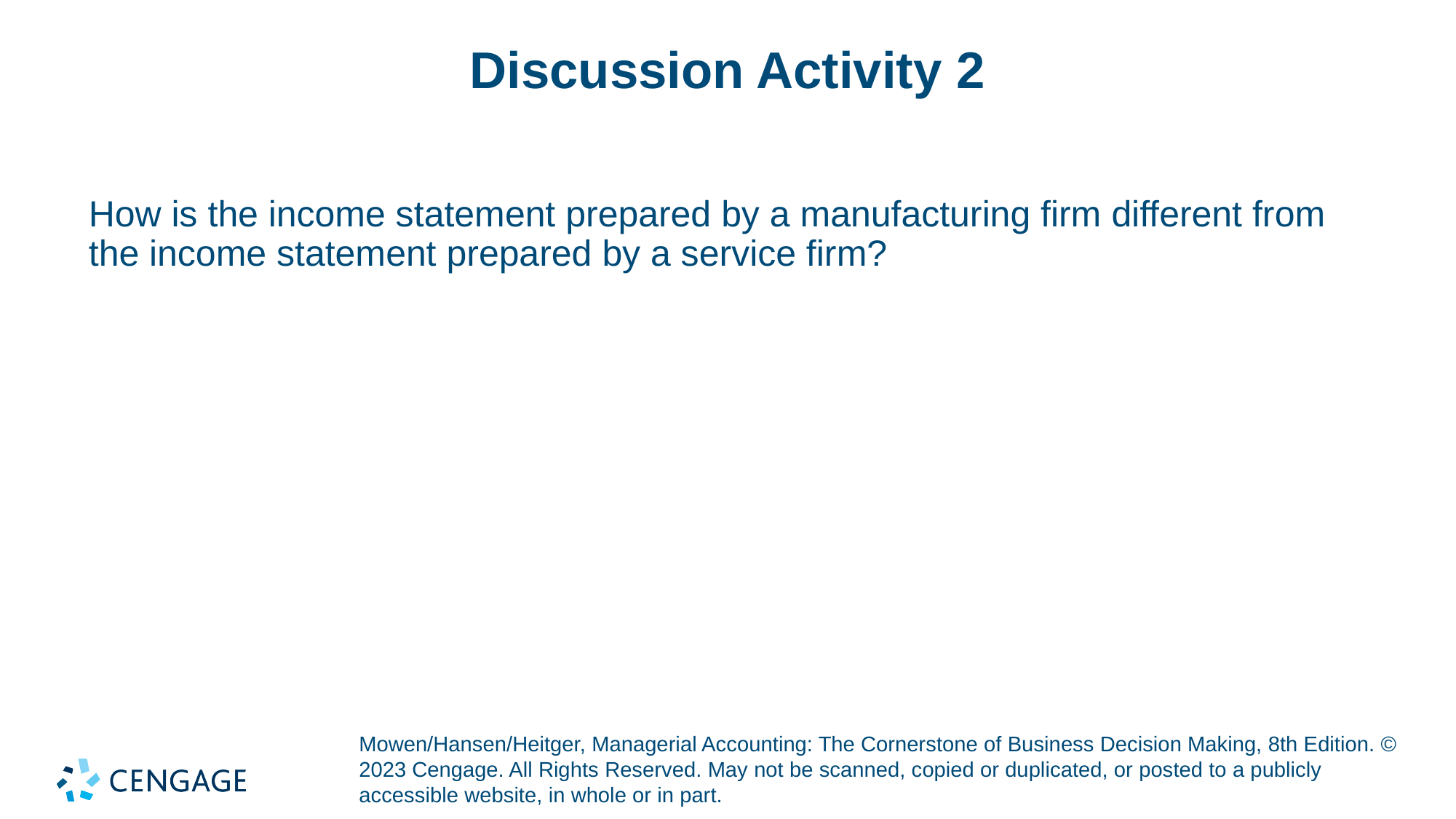

# Discussion Activity 2
How is the income statement prepared by a manufacturing firm different from the income statement prepared by a service firm?